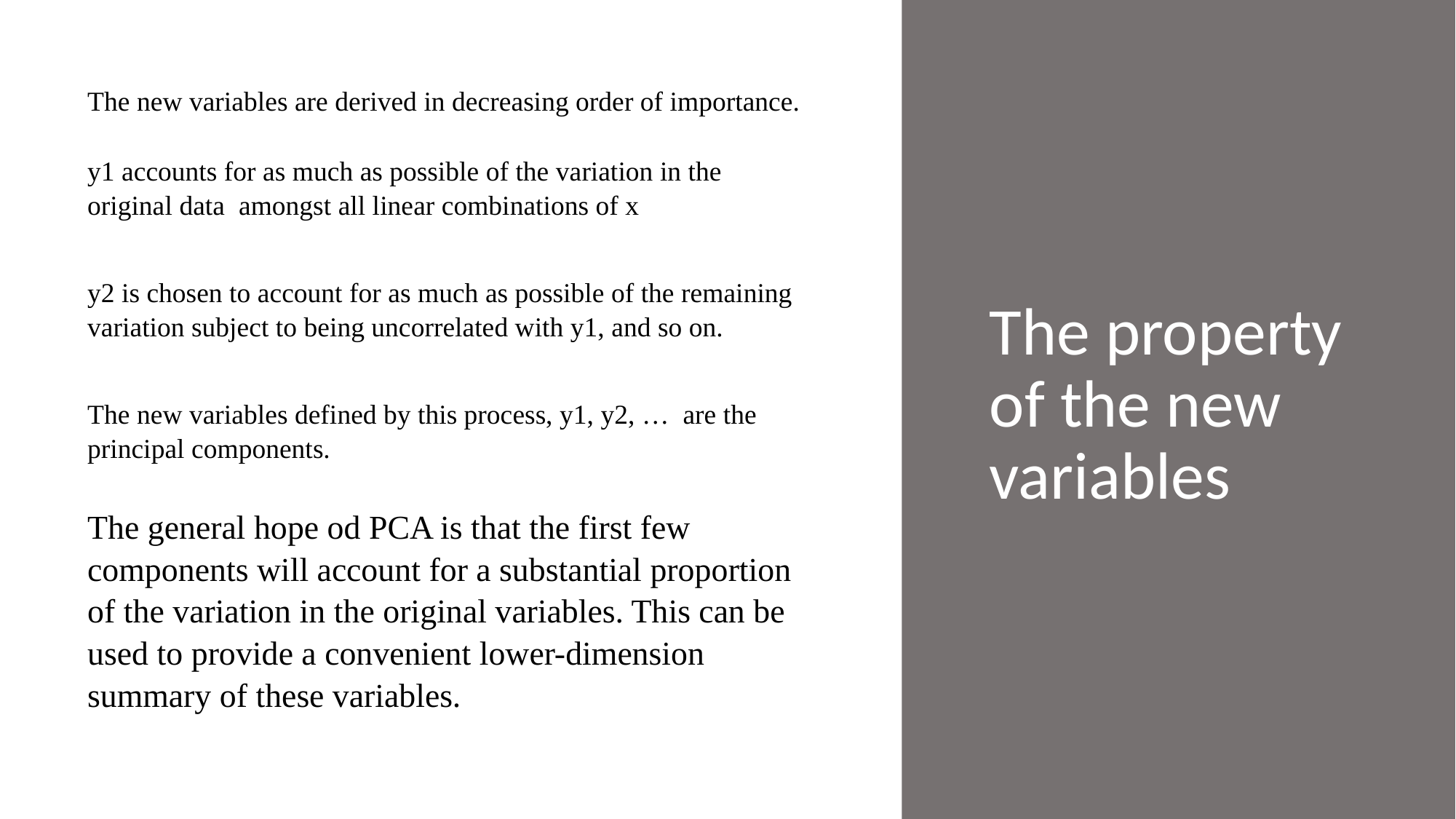

The new variables are derived in decreasing order of importance.
# The property of the new variables
y1 accounts for as much as possible of the variation in the original data  amongst all linear combinations of x

y2 is chosen to account for as much as possible of the remaining variation subject to being uncorrelated with y1, and so on.

The new variables defined by this process, y1, y2, …  are the principal components.
The general hope od PCA is that the first few components will account for a substantial proportion of the variation in the original variables. This can be used to provide a convenient lower-dimension summary of these variables.